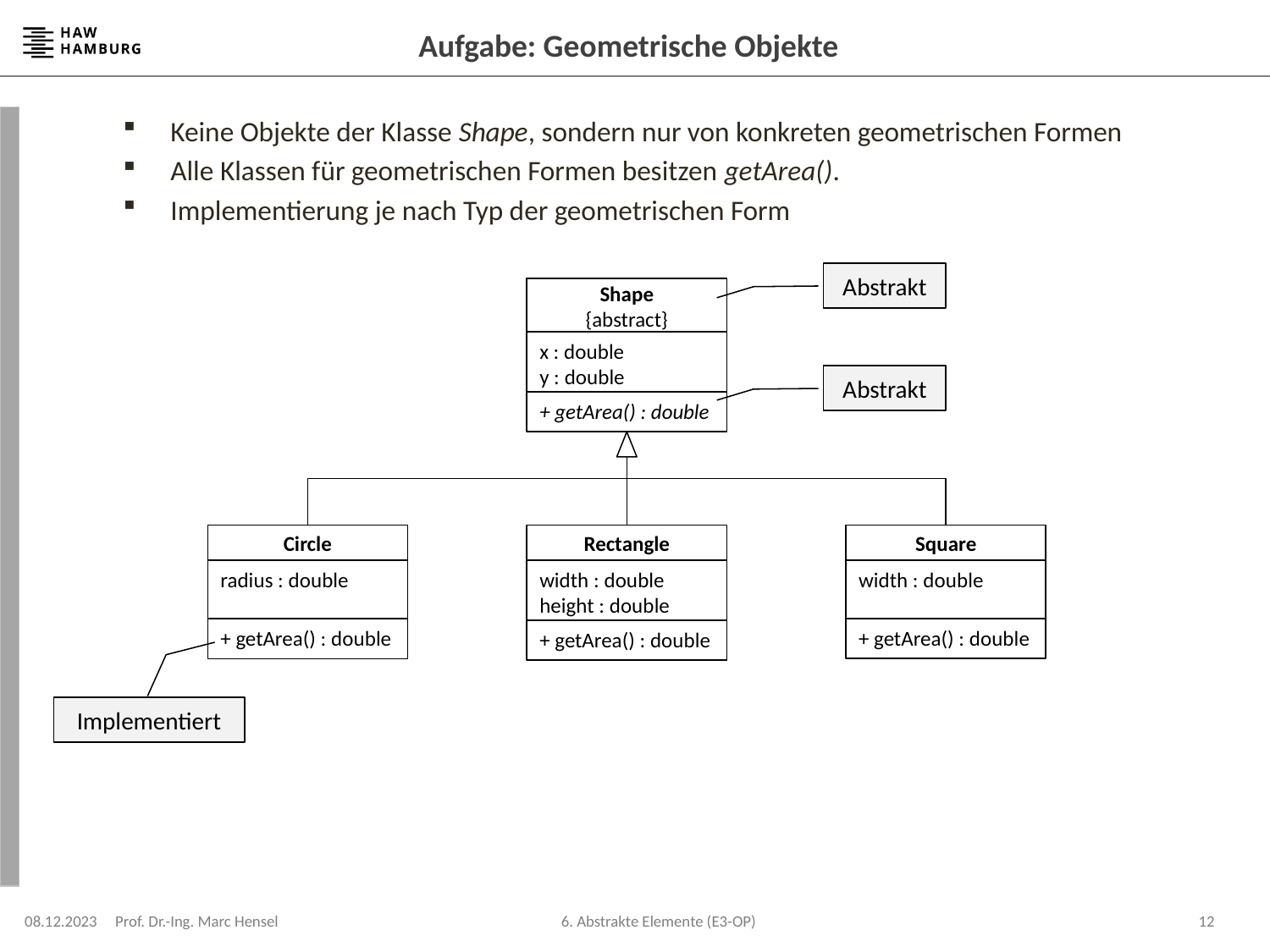

# Aufgabe: Geometrische Objekte
Keine Objekte der Klasse Shape, sondern nur von konkreten geometrischen Formen
Alle Klassen für geometrischen Formen besitzen getArea().
Implementierung je nach Typ der geometrischen Form
Abstrakt
Shape
{abstract}
x : double
y : double
+ getArea() : double
Abstrakt

Circle
radius : double
+ getArea() : double
Rectangle
width : double
height : double
+ getArea() : double
Square
width : double
+ getArea() : double
Implementiert
08.12.2023
Prof. Dr.-Ing. Marc Hensel
12